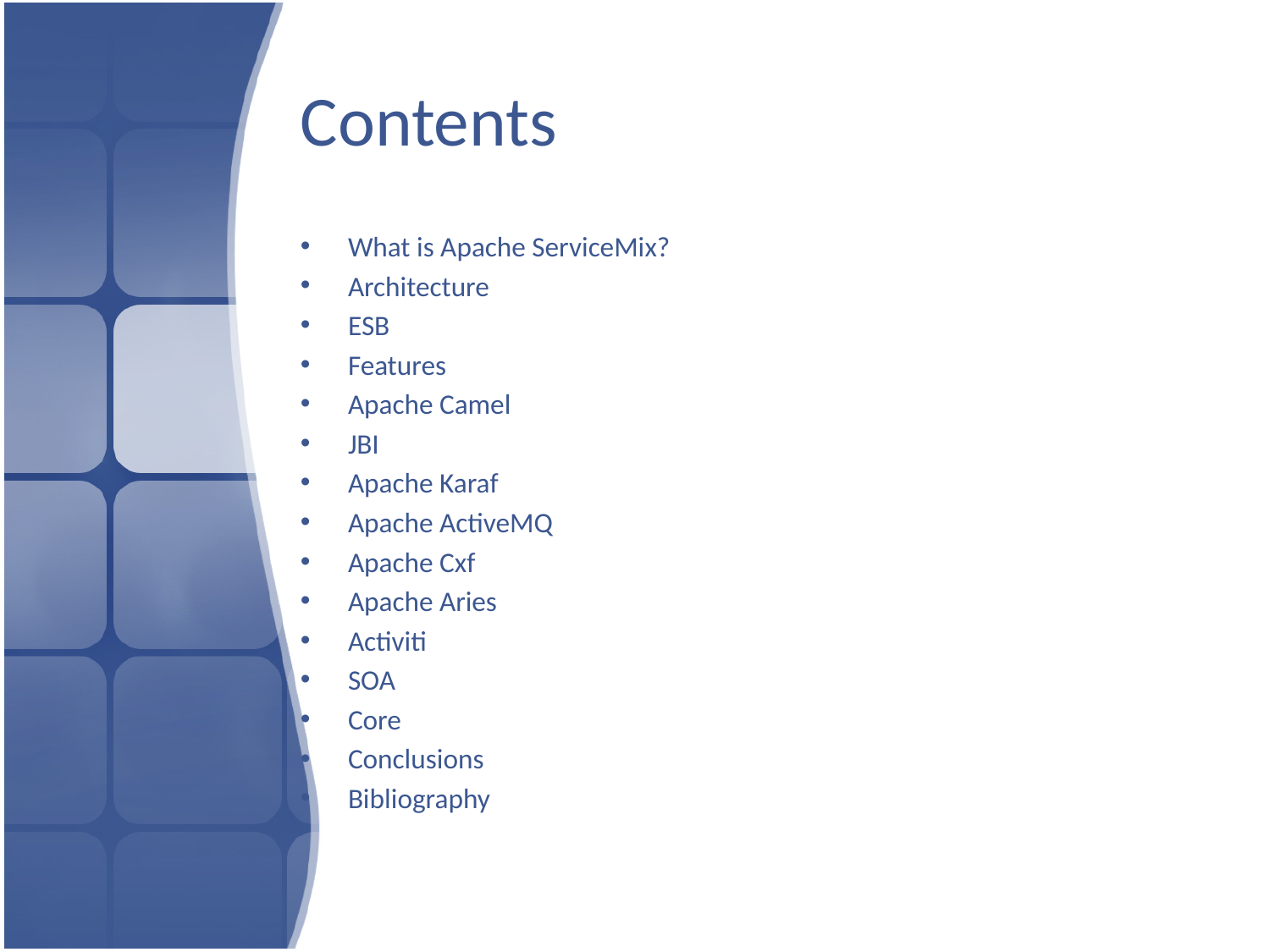

# Contents
What is Apache ServiceMix?
Architecture
ESB
Features
Apache Camel
JBI
Apache Karaf
Apache ActiveMQ
Apache Cxf
Apache Aries
Activiti
SOA
Core
Conclusions
Bibliography